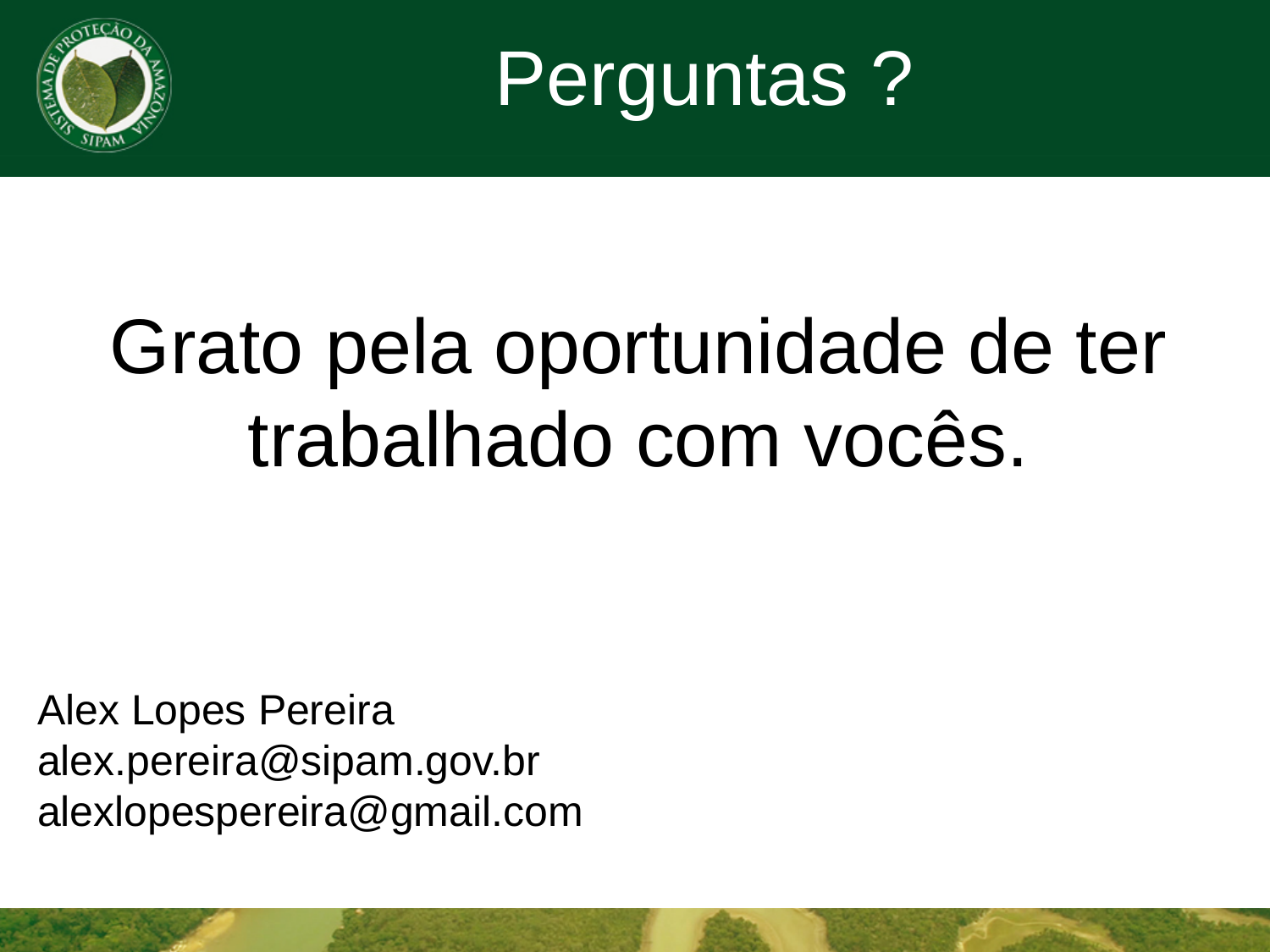

Perguntas ?
Grato pela oportunidade de ter trabalhado com vocês.
Alex Lopes Pereira
alex.pereira@sipam.gov.br alexlopespereira@gmail.com